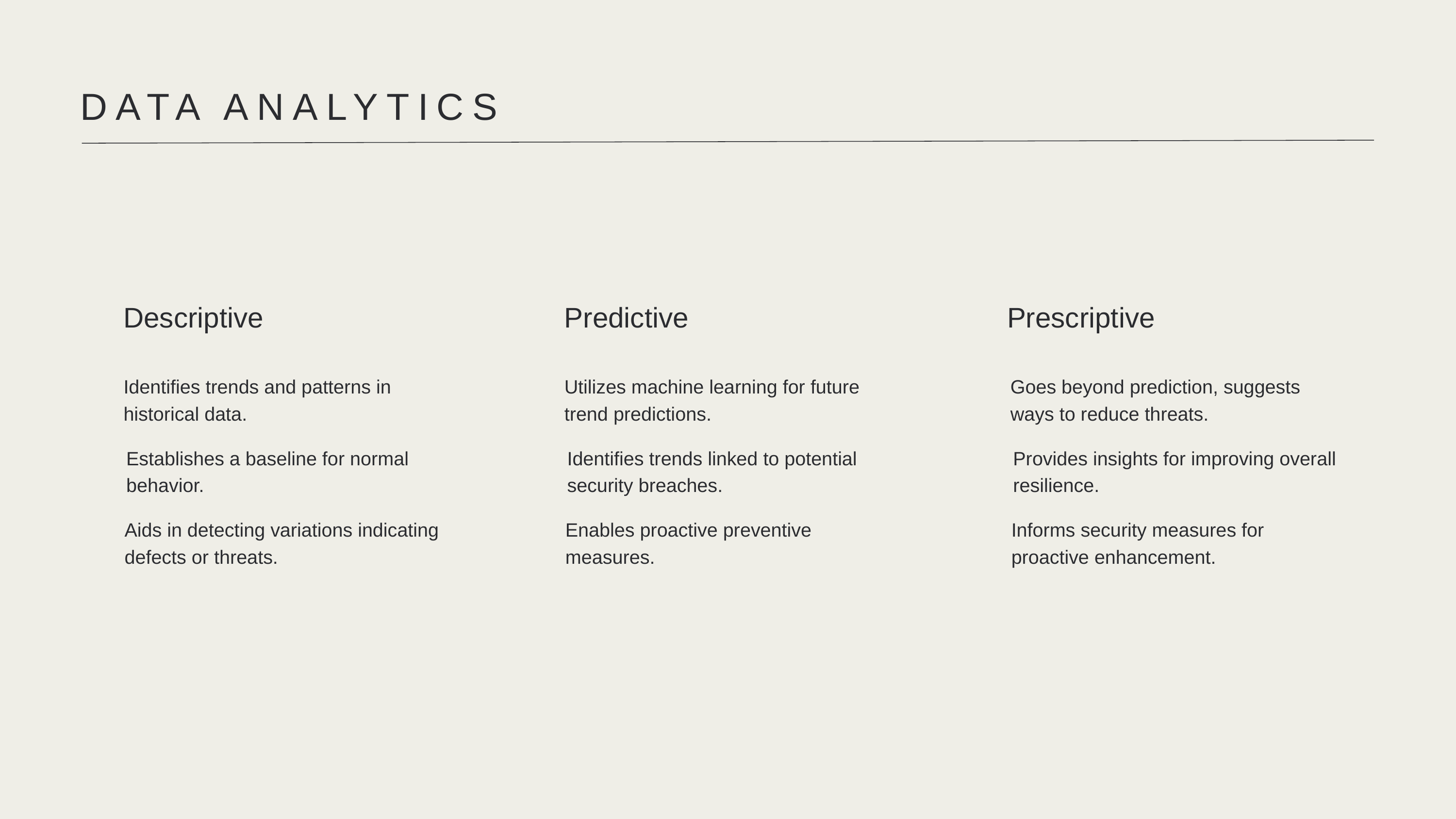

DATA ANALYTICS

Descriptive
Predictive
Prescriptive
Identifies trends and patterns in historical data.
Utilizes machine learning for future trend predictions.
Goes beyond prediction, suggests ways to reduce threats.
Establishes a baseline for normal behavior.
Identifies trends linked to potential security breaches.
Provides insights for improving overall resilience.
Aids in detecting variations indicating defects or threats.
Enables proactive preventive measures.
Informs security measures for proactive enhancement.